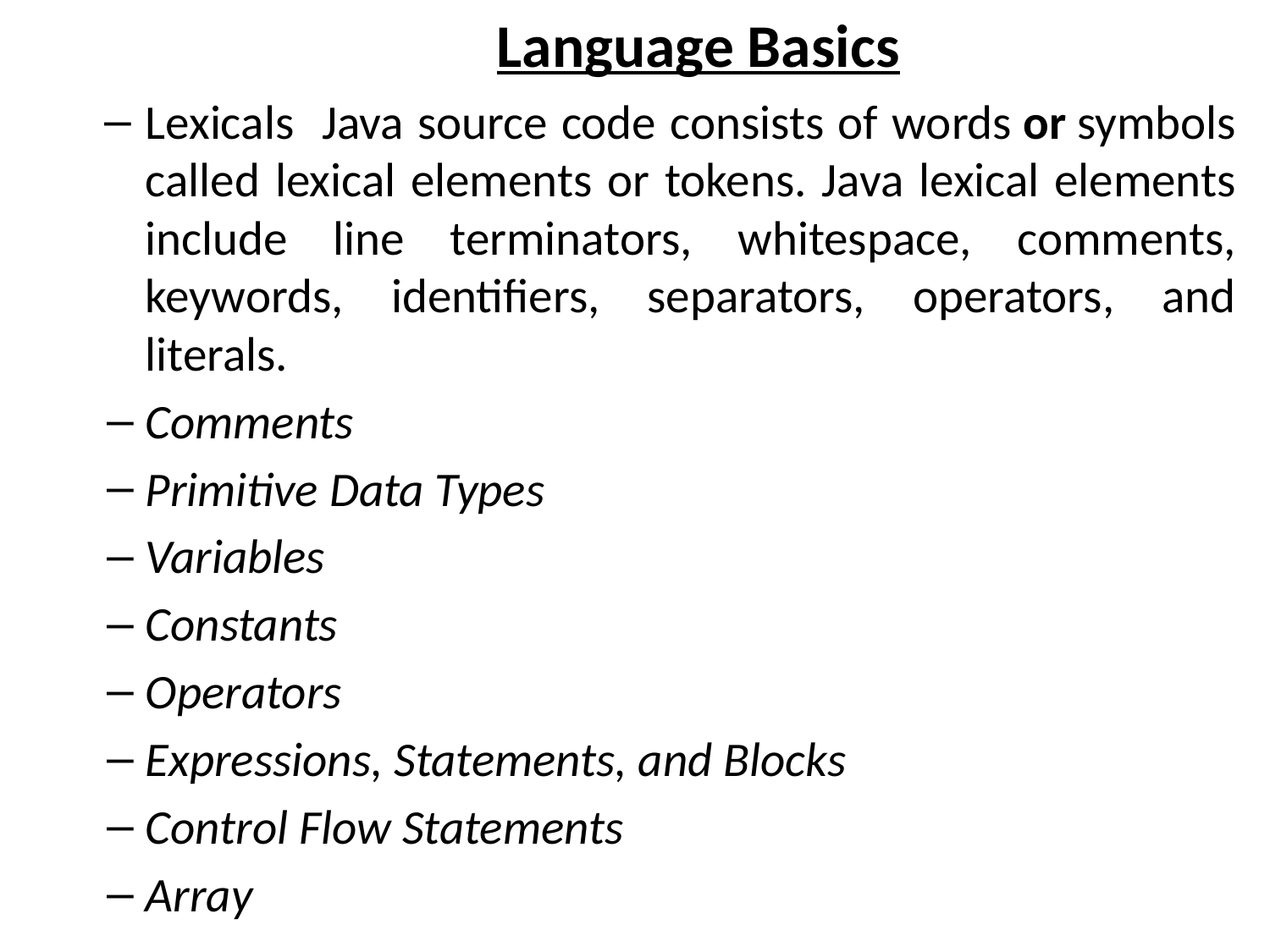

# Language Basics
Lexicals  Java source code consists of words or symbols called lexical elements or tokens. Java lexical elements include line terminators, whitespace, comments, keywords, identifiers, separators, operators, and literals.
Comments
Primitive Data Types
Variables
Constants
Operators
Expressions, Statements, and Blocks
Control Flow Statements
Array